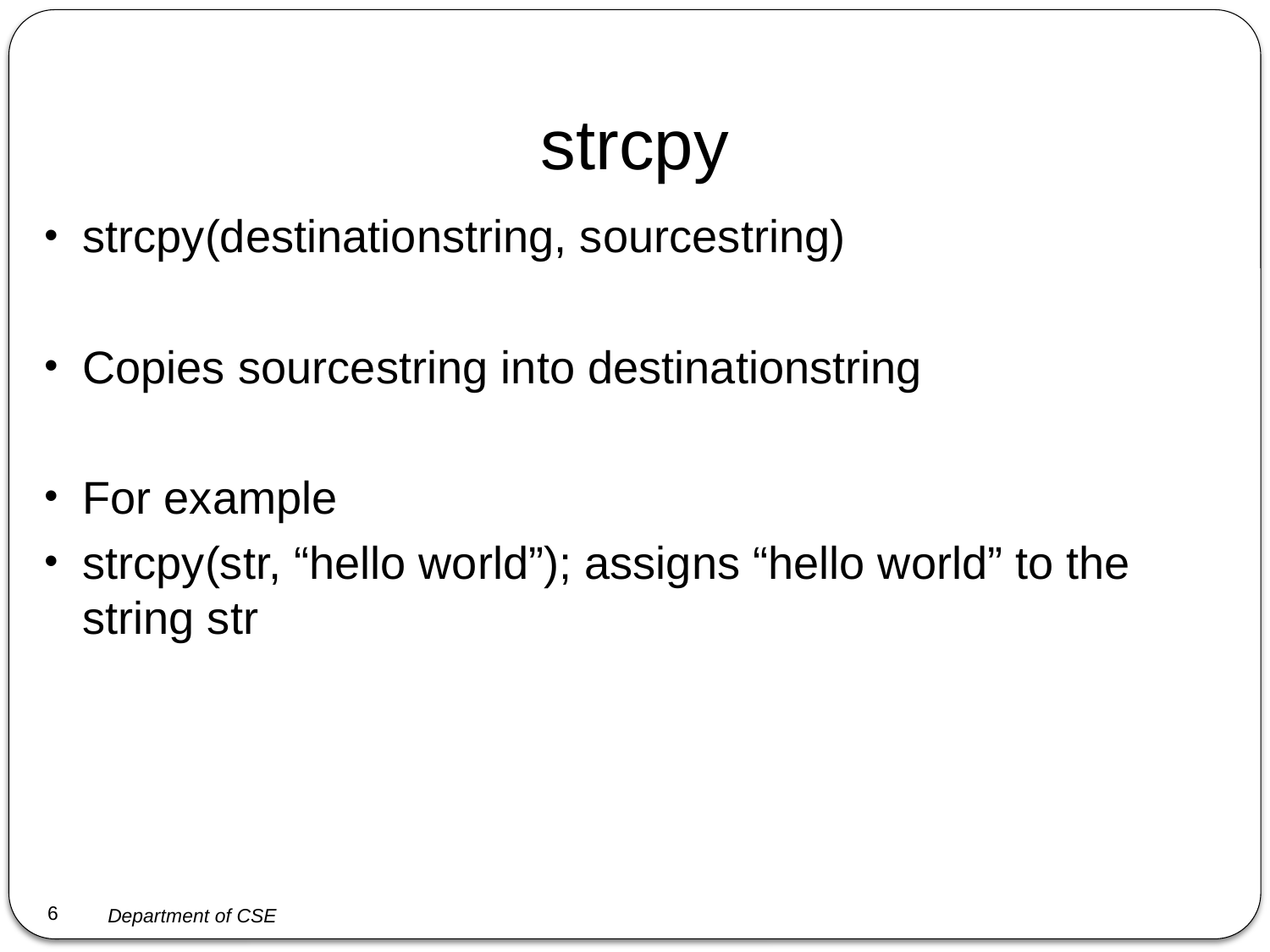

# strcpy
strcpy(destinationstring, sourcestring)

Copies sourcestring into destinationstring

For example
strcpy(str, “hello world”); assigns “hello world” to the string str
6
Department of CSE